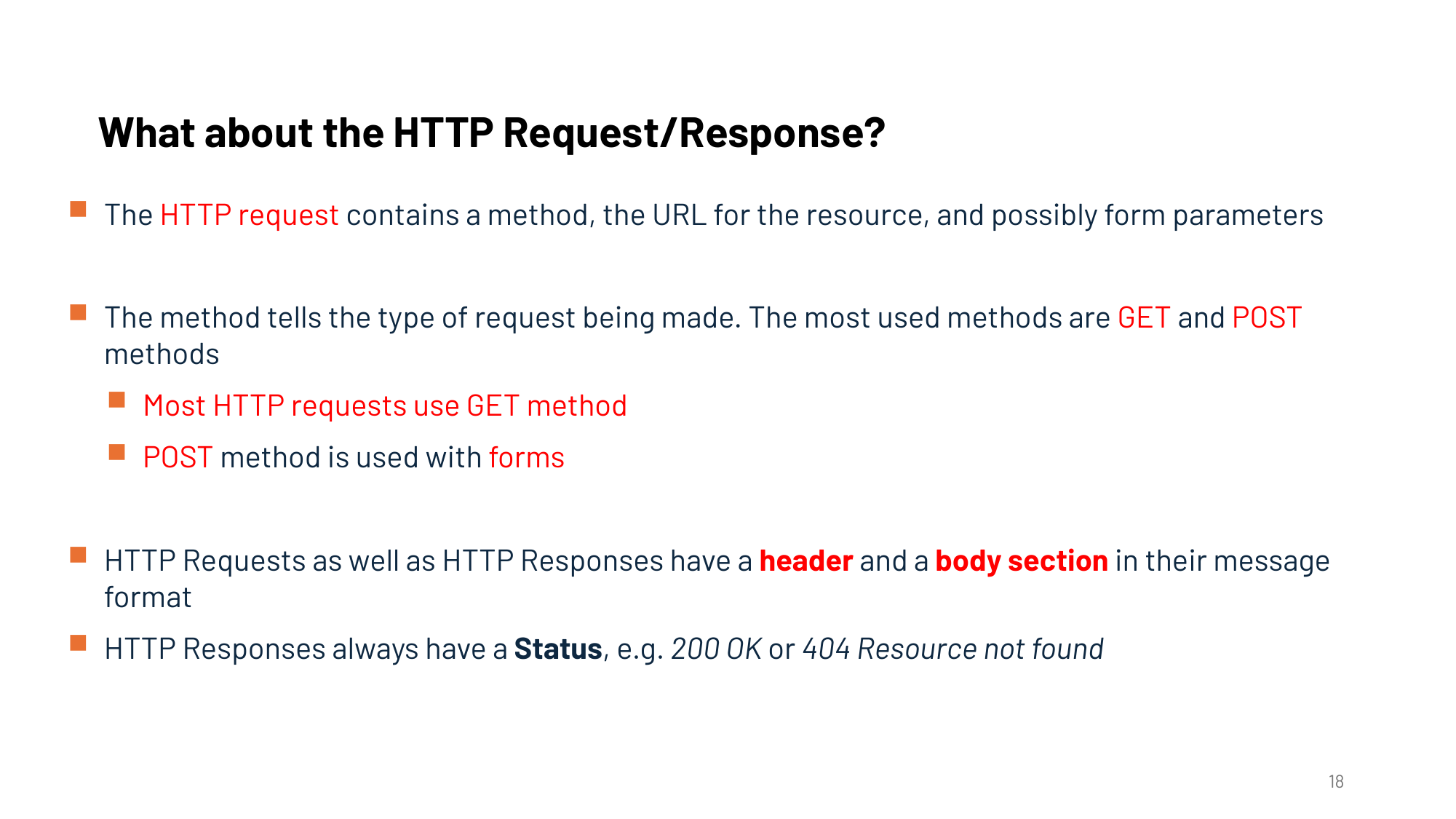

What about the HTTP Request/Response?
The HTTP request contains a method, the URL for the resource, and possibly form parameters

The method tells the type of request being made. The most used methods are GET and POST methods
Most HTTP requests use GET method
POST method is used with forms

HTTP Requests as well as HTTP Responses have a header and a body section in their message format
HTTP Responses always have a Status, e.g. 200 OK or 404 Resource not found
18